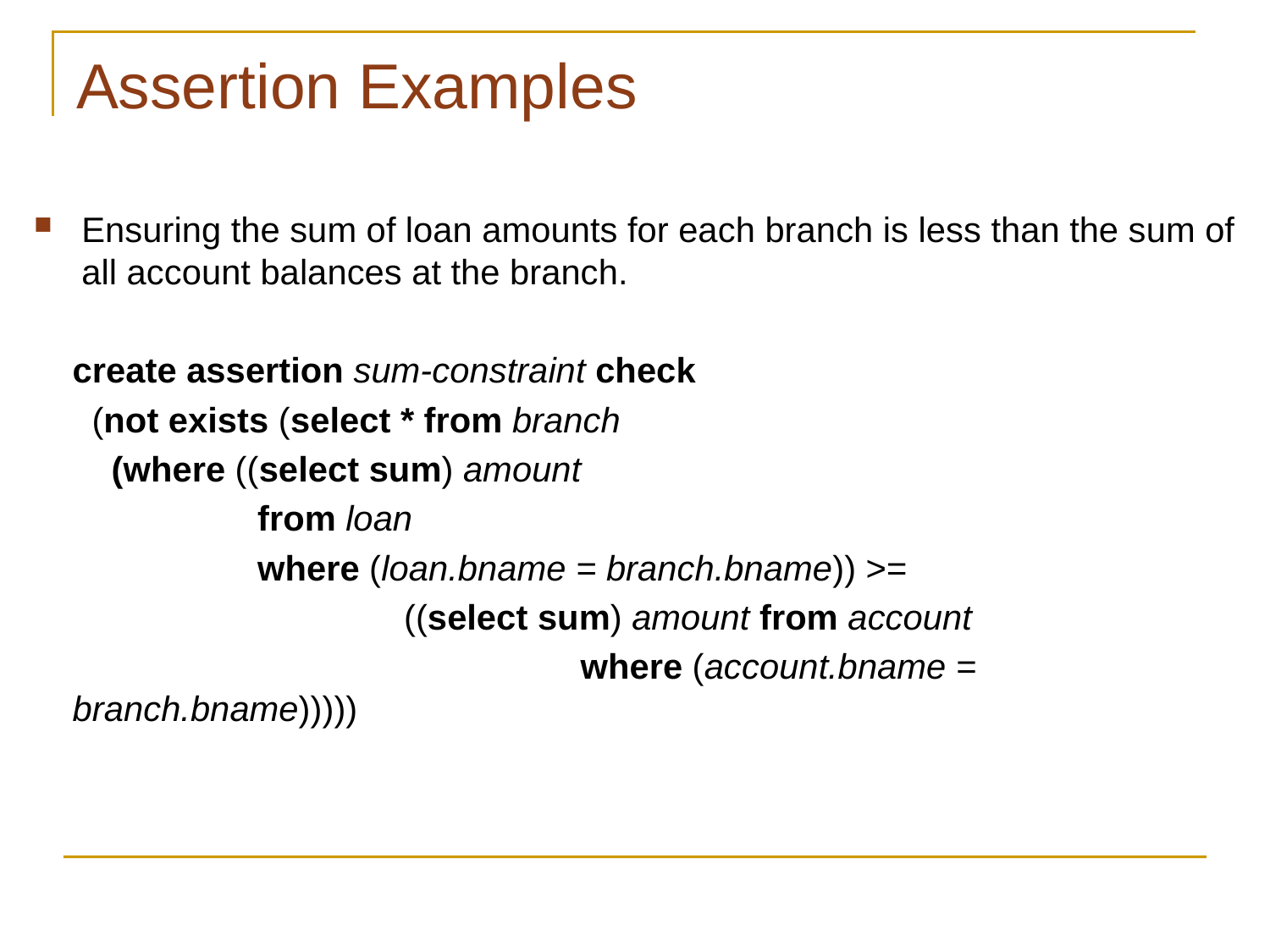

# Assertion Examples
Ensuring the sum of loan amounts for each branch is less than the sum of all account balances at the branch.

create assertion sum-constraint check
  (not exists (select * from branch
    (where ((select sum) amount
                   from loan
                   where (loan.bname = branch.bname)) >=
	                     ((select sum) amount from account
				where (account.bname = branch.bname)))))